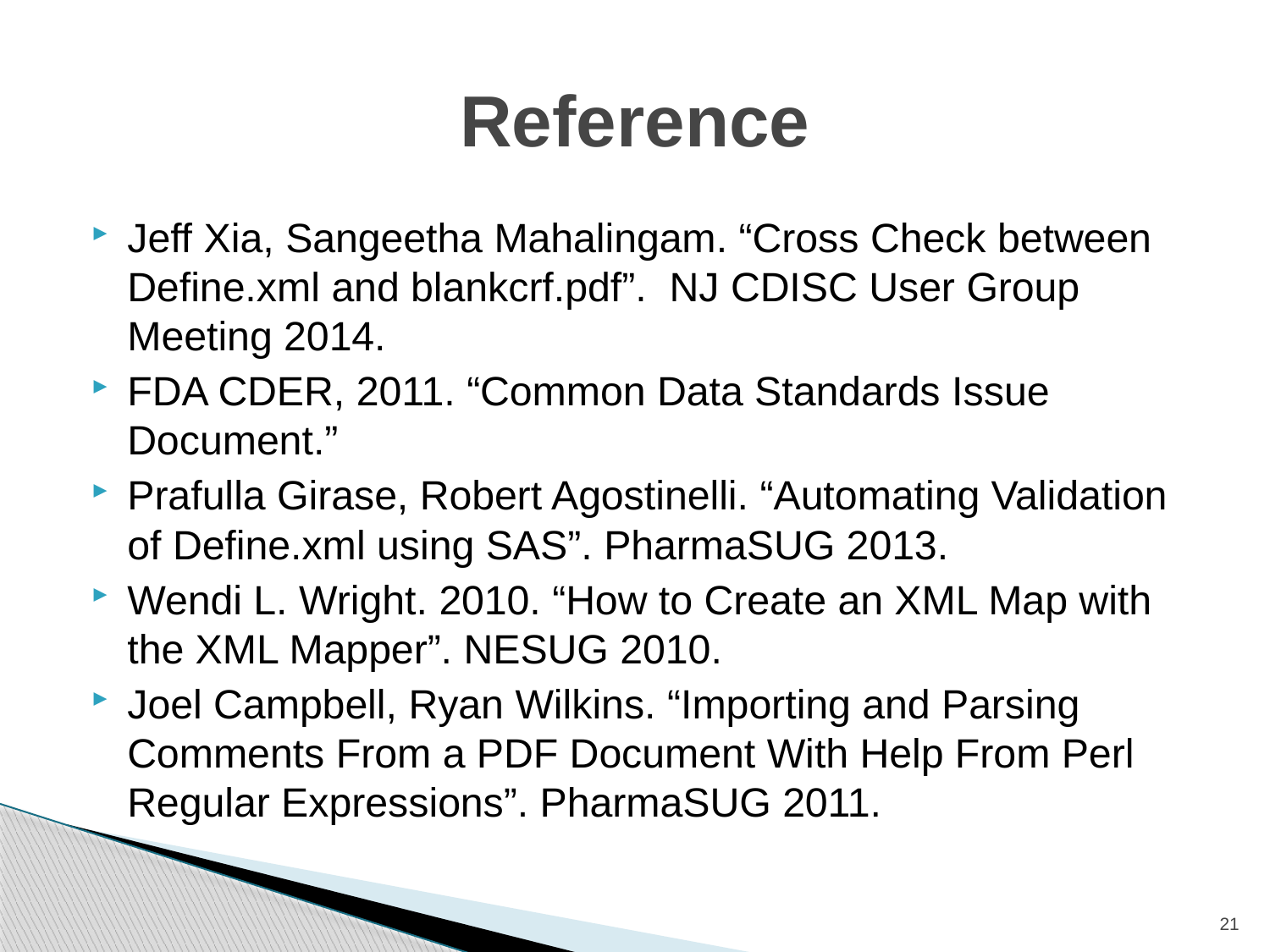

# Reference
Jeff Xia, Sangeetha Mahalingam. “Cross Check between Define.xml and blankcrf.pdf”.  NJ CDISC User Group Meeting 2014.
FDA CDER, 2011. “Common Data Standards Issue Document.”
Prafulla Girase, Robert Agostinelli. “Automating Validation of Define.xml using SAS”. PharmaSUG 2013.
Wendi L. Wright. 2010. “How to Create an XML Map with the XML Mapper”. NESUG 2010.
Joel Campbell, Ryan Wilkins. “Importing and Parsing Comments From a PDF Document With Help From Perl Regular Expressions”. PharmaSUG 2011.
21